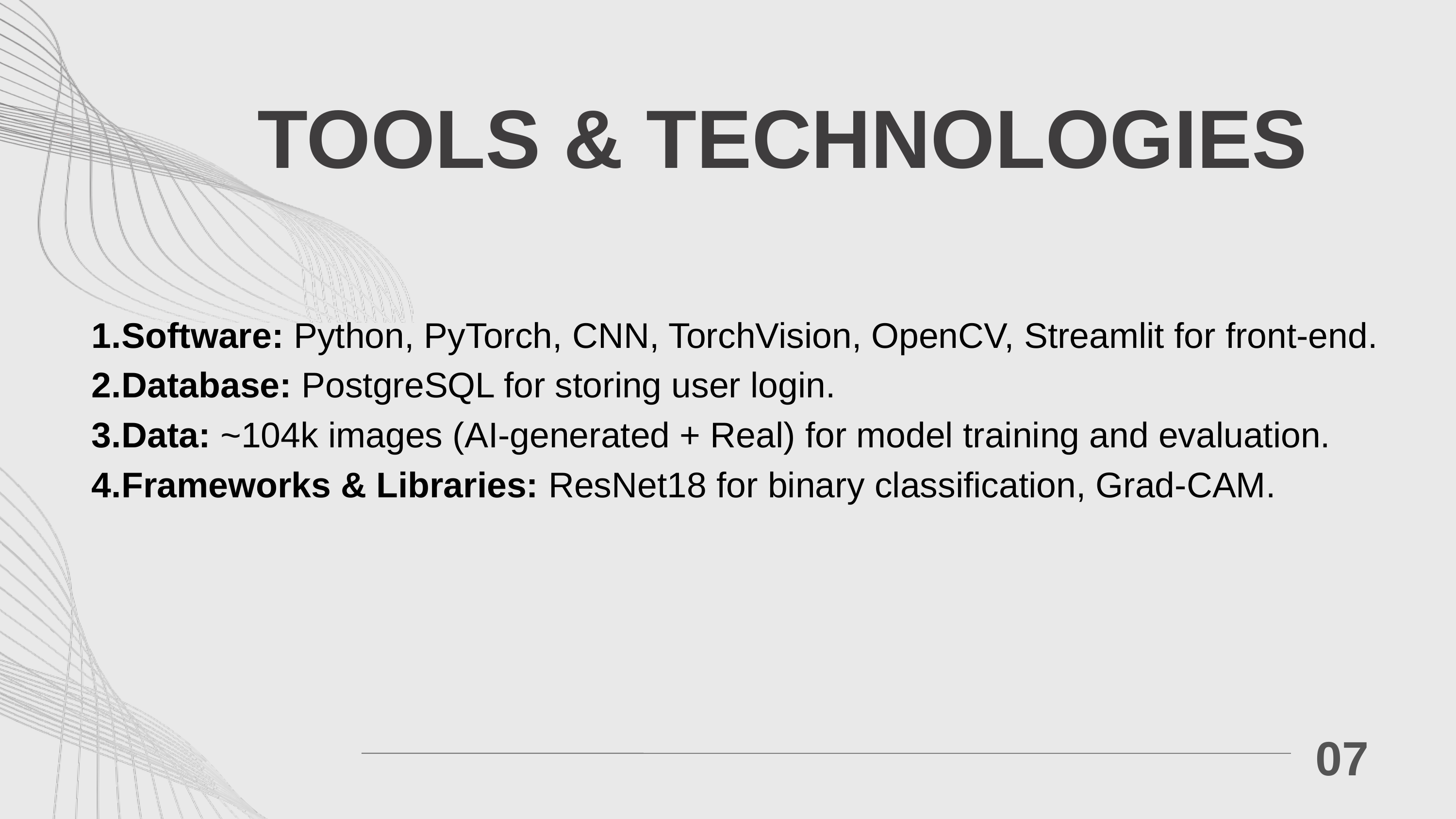

TOOLS & TECHNOLOGIES

Software: Python, PyTorch, CNN, TorchVision, OpenCV, Streamlit for front-end.
Database: PostgreSQL for storing user login.
Data: ~104k images (AI-generated + Real) for model training and evaluation.
Frameworks & Libraries: ResNet18 for binary classification, Grad-CAM.

07